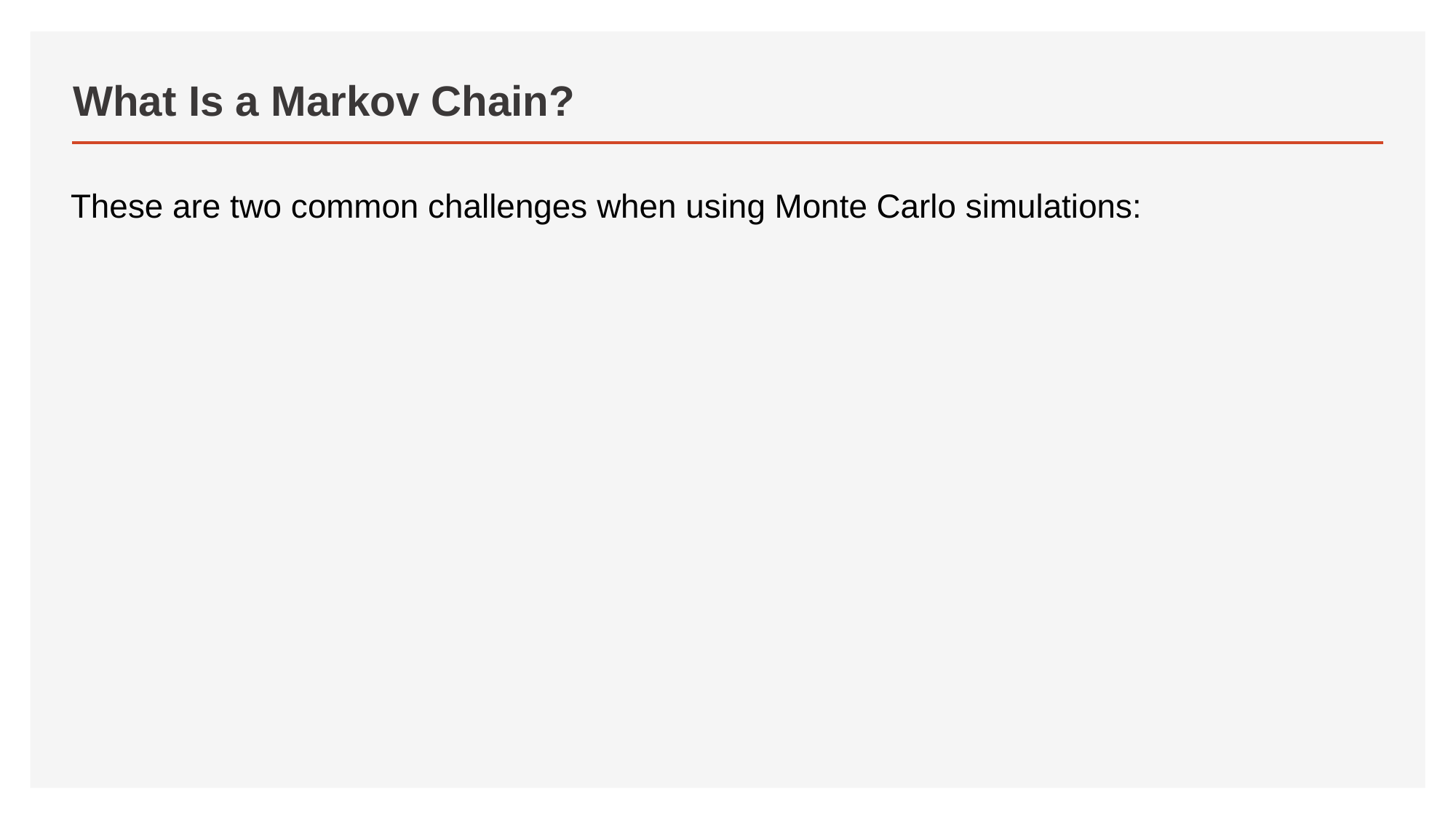

# What Is a Markov Chain?

These are two common challenges when using Monte Carlo simulations: